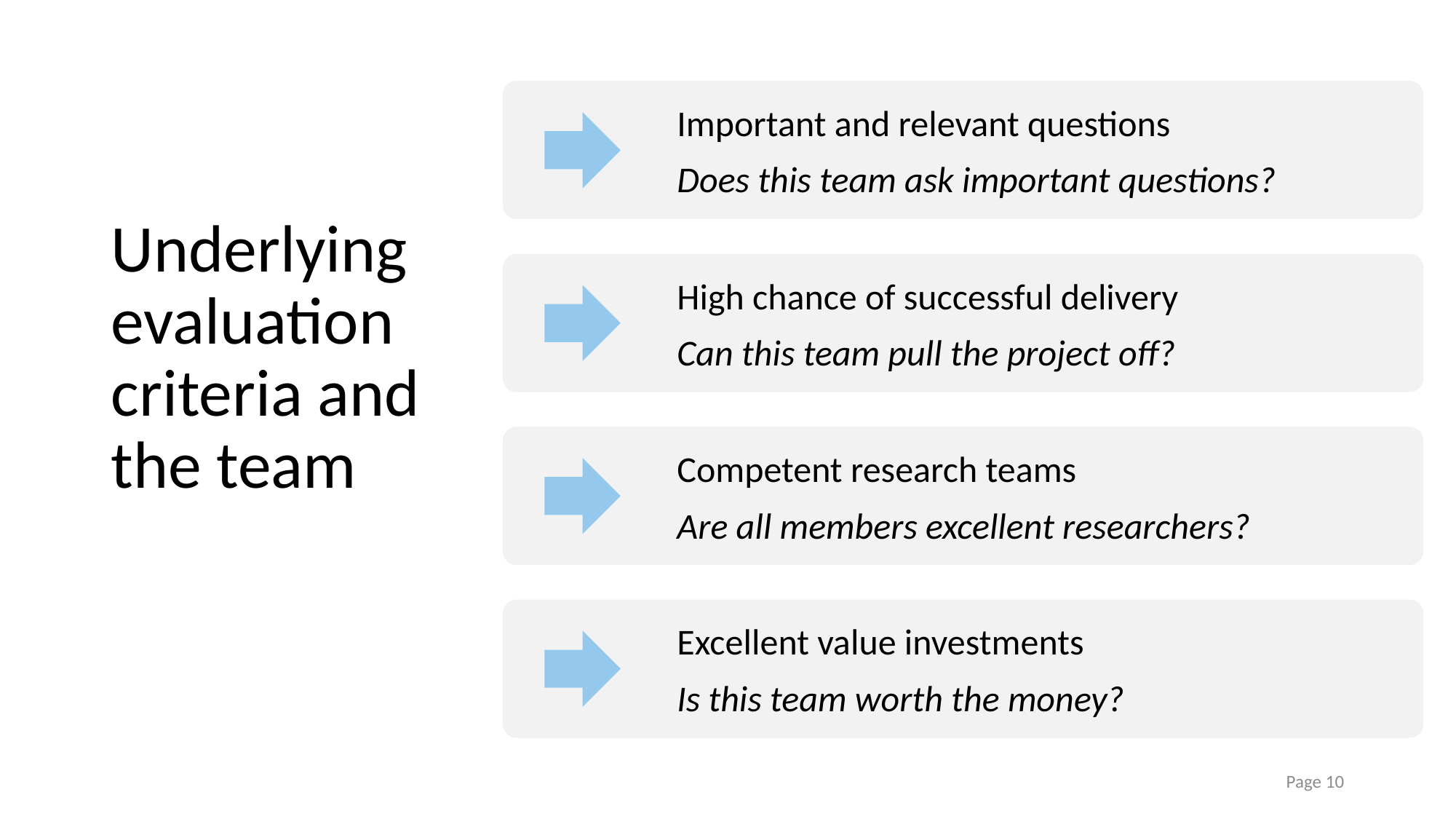

Underlying evaluation criteria and the team

Important and relevant questions
Does this team ask important questions?
High chance of successful delivery
Can this team pull the project off?
Competent research teams
Are all members excellent researchers?
Excellent value investments
Is this team worth the money?
Page 10